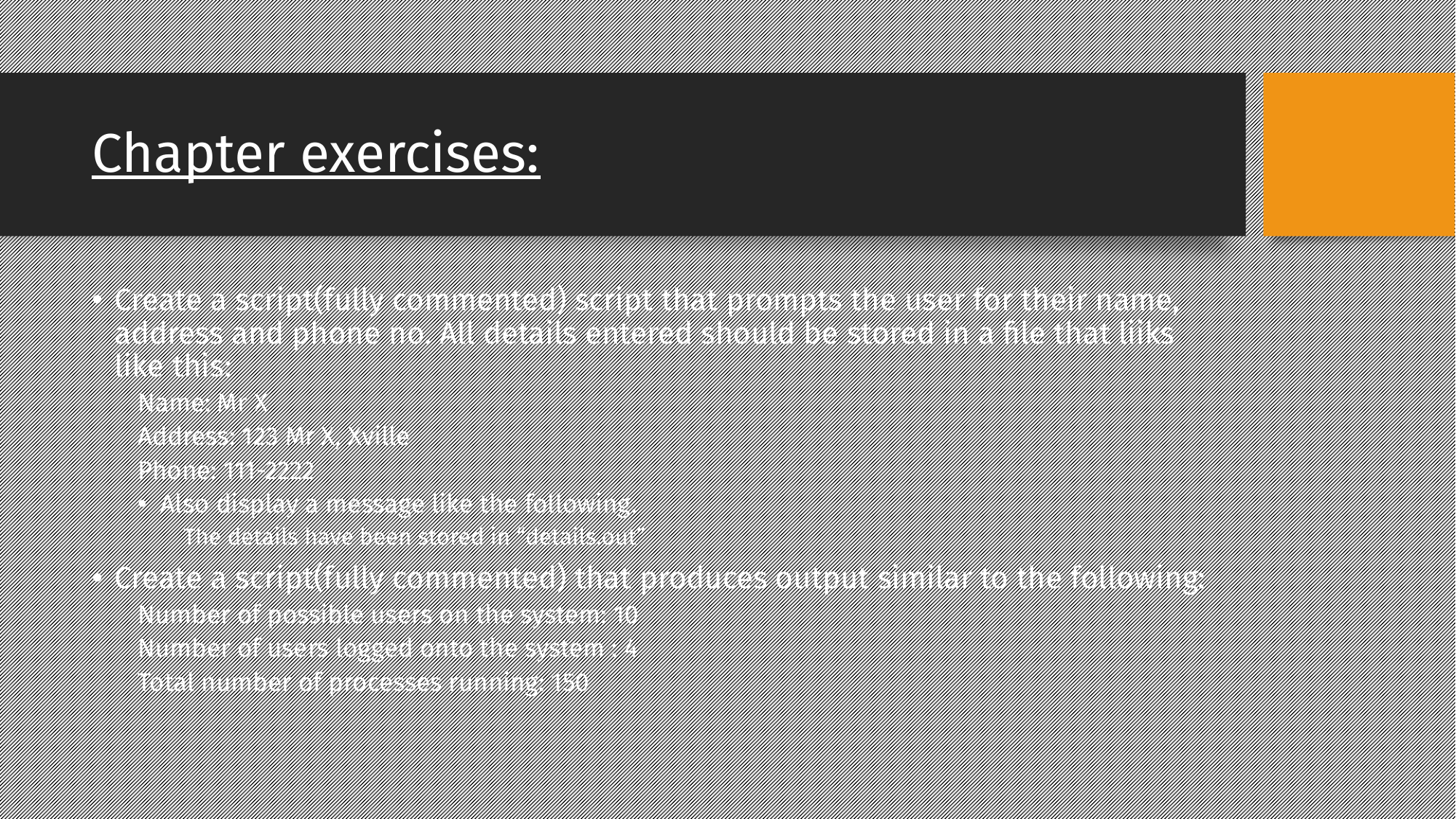

Chapter exercises:
Create a script(fully commented) script that prompts the user for their name, address and phone no. All details entered should be stored in a file that liiks like this:
Name: Mr X
Address: 123 Mr X, Xville
Phone: 111-2222
Also display a message like the following.
The details have been stored in “details.out”
Create a script(fully commented) that produces output similar to the following:
Number of possible users on the system: 10
Number of users logged onto the system : 4
Total number of processes running: 150